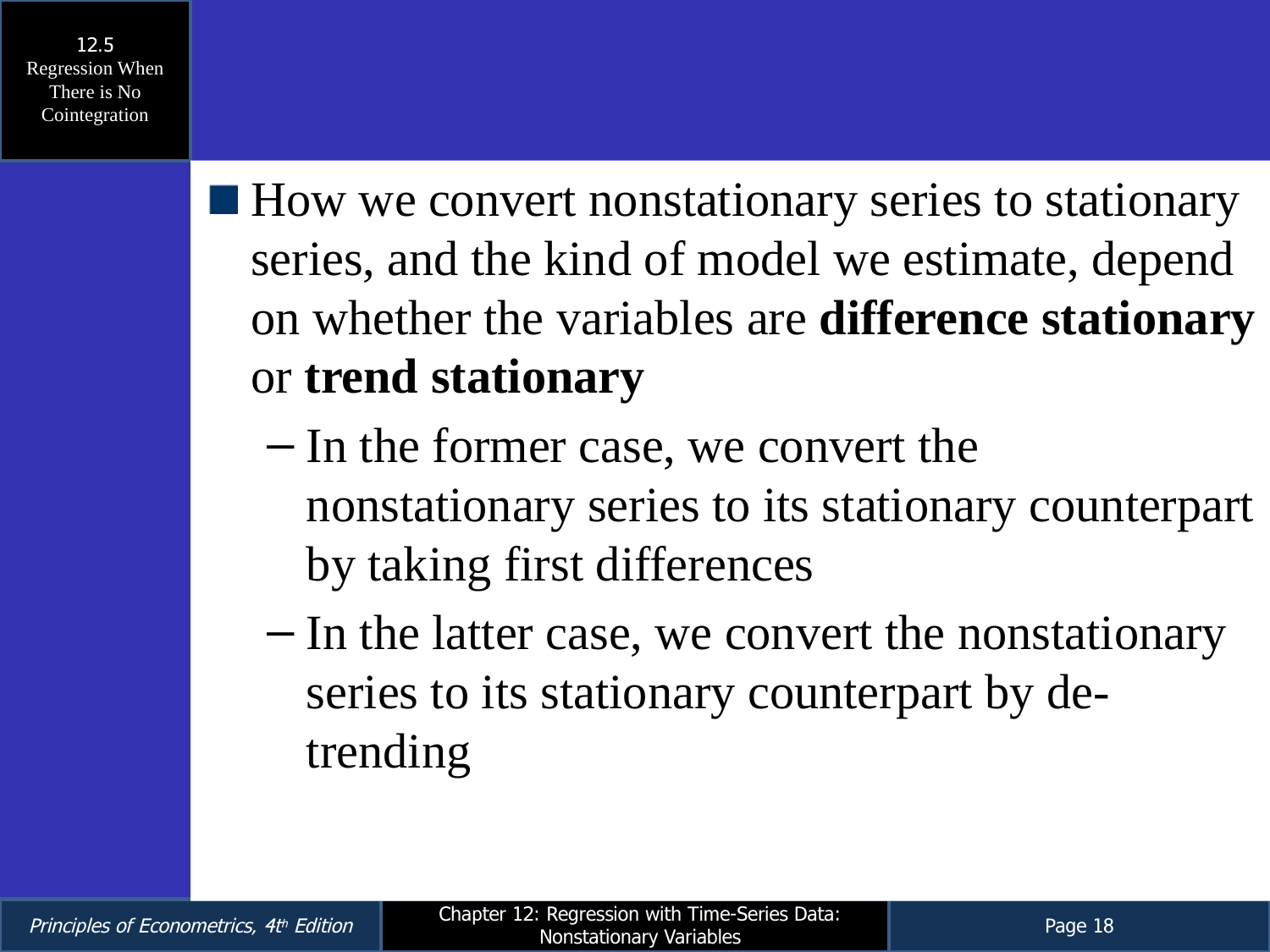

12.5
Regression When There is No Cointegration
How we convert nonstationary series to stationary series, and the kind of model we estimate, depend on whether the variables are difference stationary or trend stationary
In the former case, we convert the nonstationary series to its stationary counterpart by taking first differences
In the latter case, we convert the nonstationary series to its stationary counterpart by de-trending